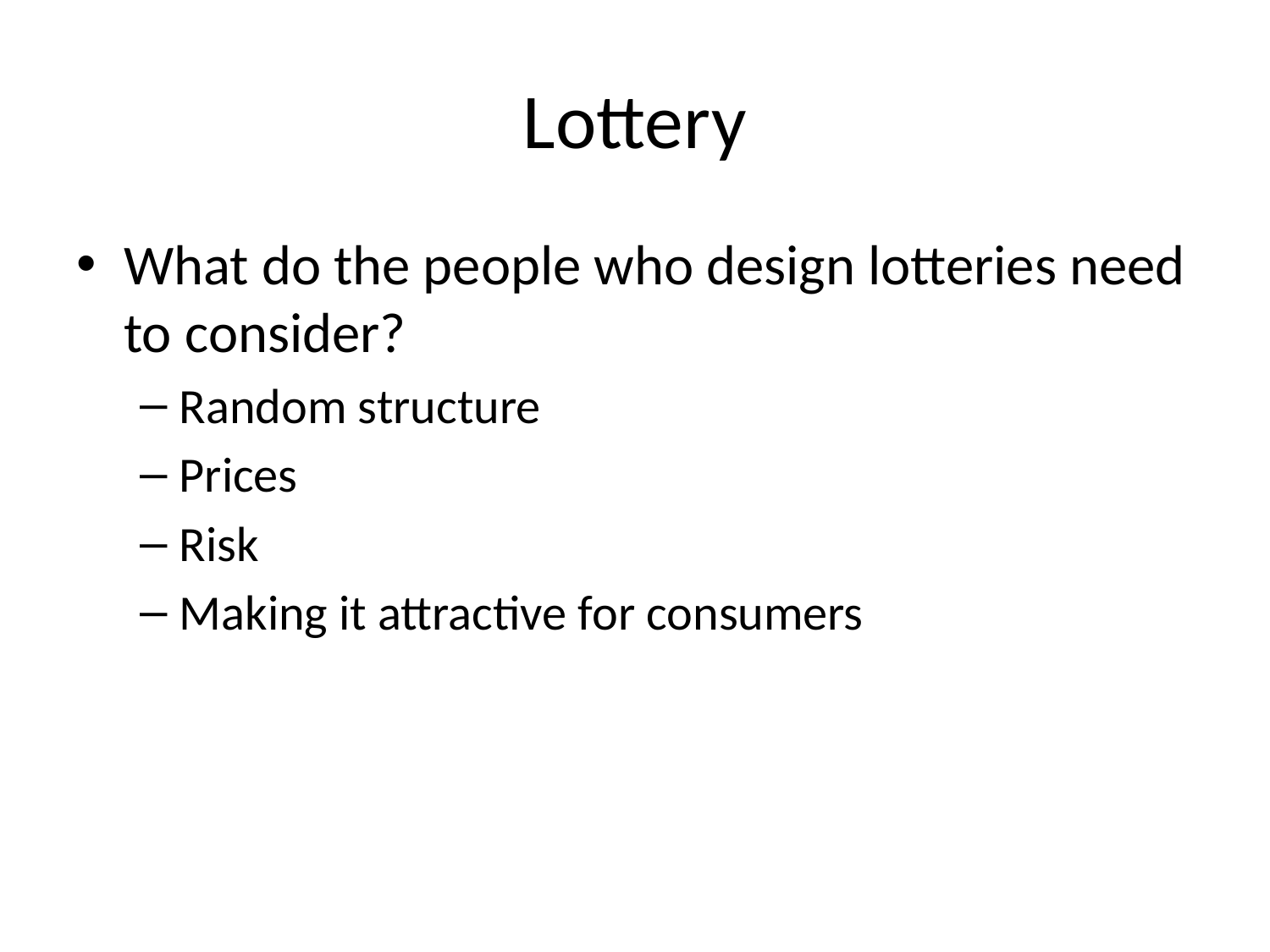

# Lottery
What do the people who design lotteries need to consider?
Random structure
Prices
Risk
Making it attractive for consumers